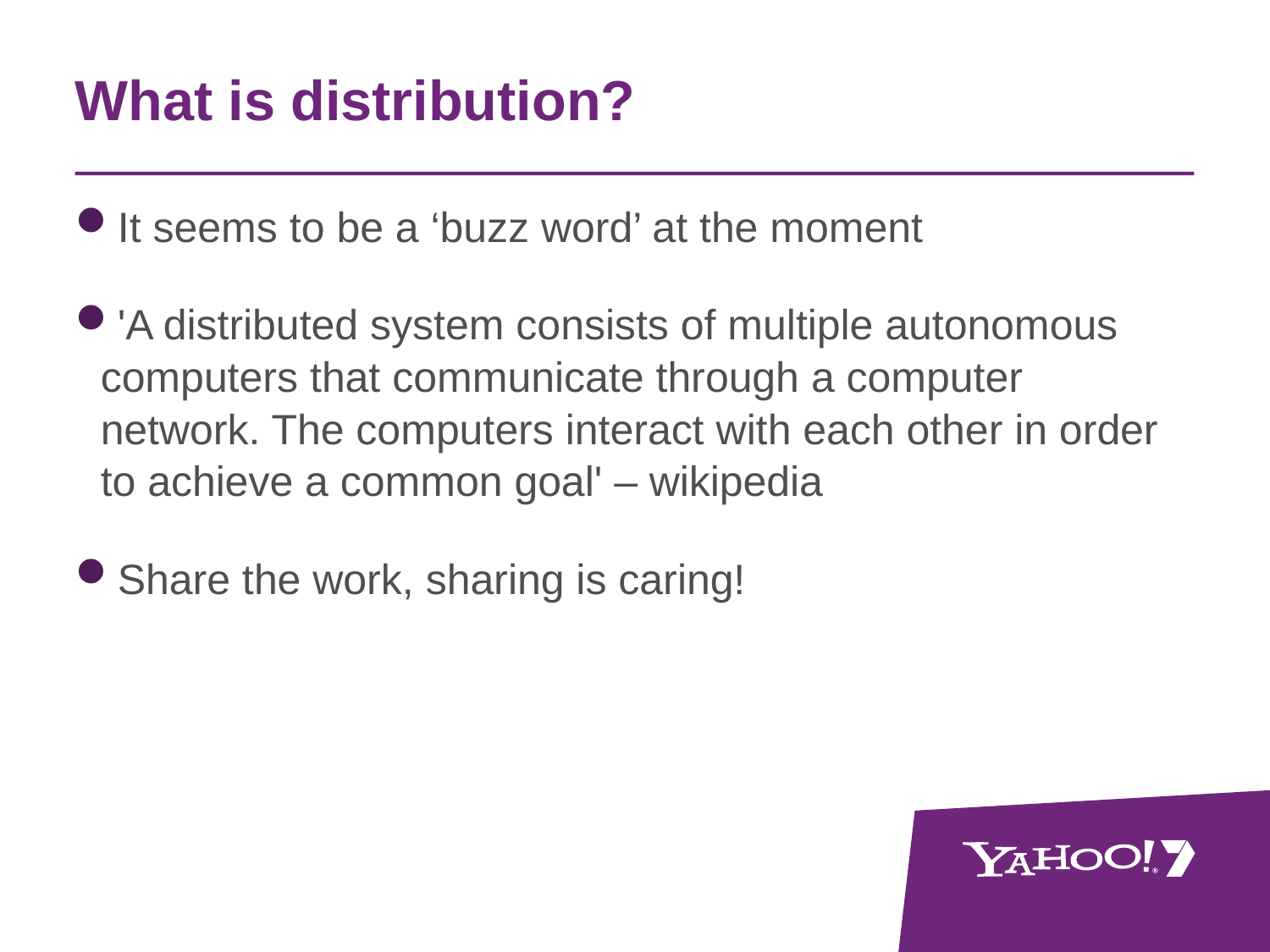

# What is distribution?
It seems to be a ‘buzz word’ at the moment
'A distributed system consists of multiple autonomous computers that communicate through a computer network. The computers interact with each other in order to achieve a common goal' – wikipedia
Share the work, sharing is caring!